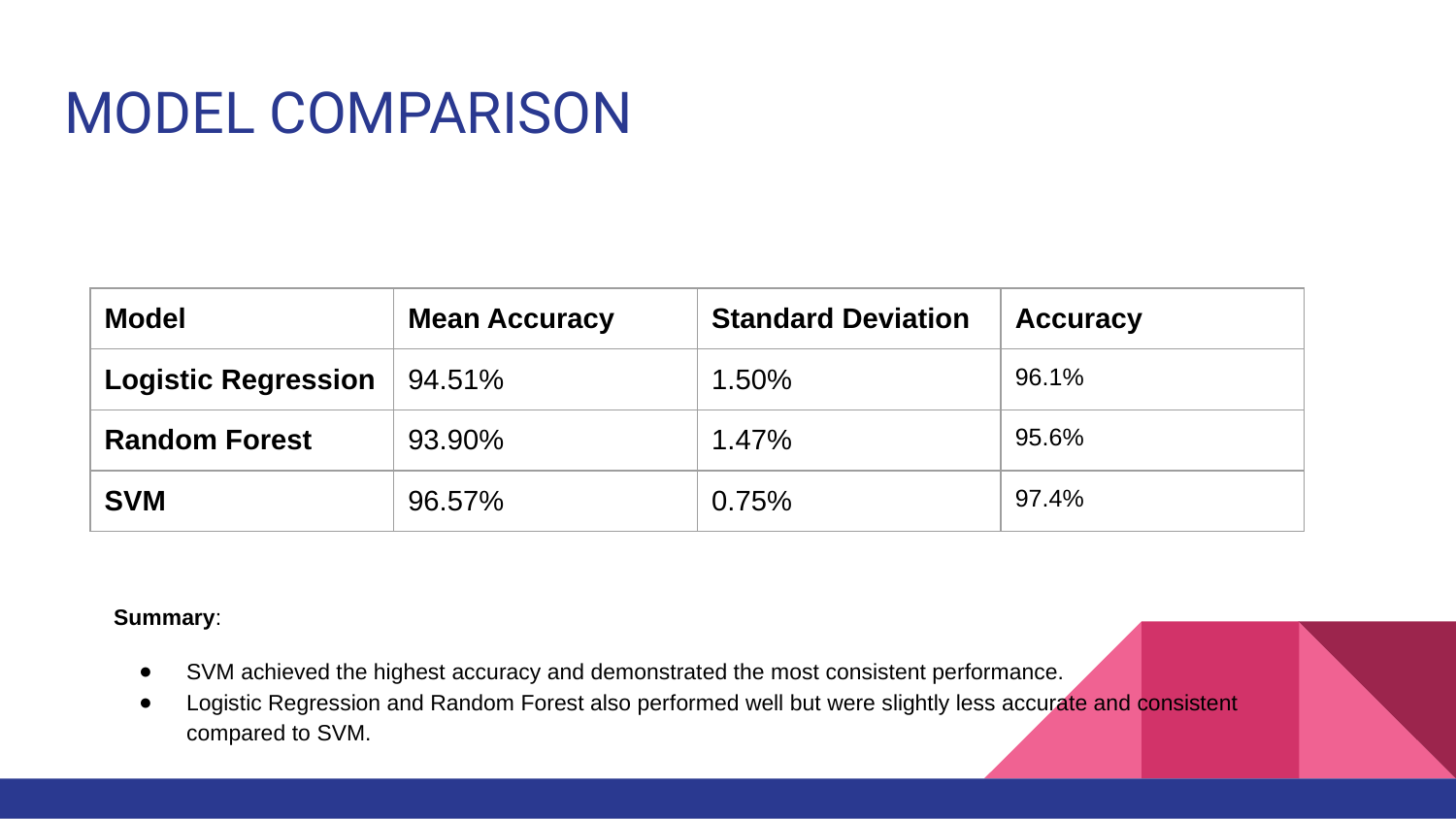

# MODEL COMPARISON
| Model | Mean Accuracy | Standard Deviation | Accuracy |
| --- | --- | --- | --- |
| Logistic Regression | 94.51% | 1.50% | 96.1% |
| Random Forest | 93.90% | 1.47% | 95.6% |
| SVM | 96.57% | 0.75% | 97.4% |
Summary:
SVM achieved the highest accuracy and demonstrated the most consistent performance.
Logistic Regression and Random Forest also performed well but were slightly less accurate and consistent compared to SVM.